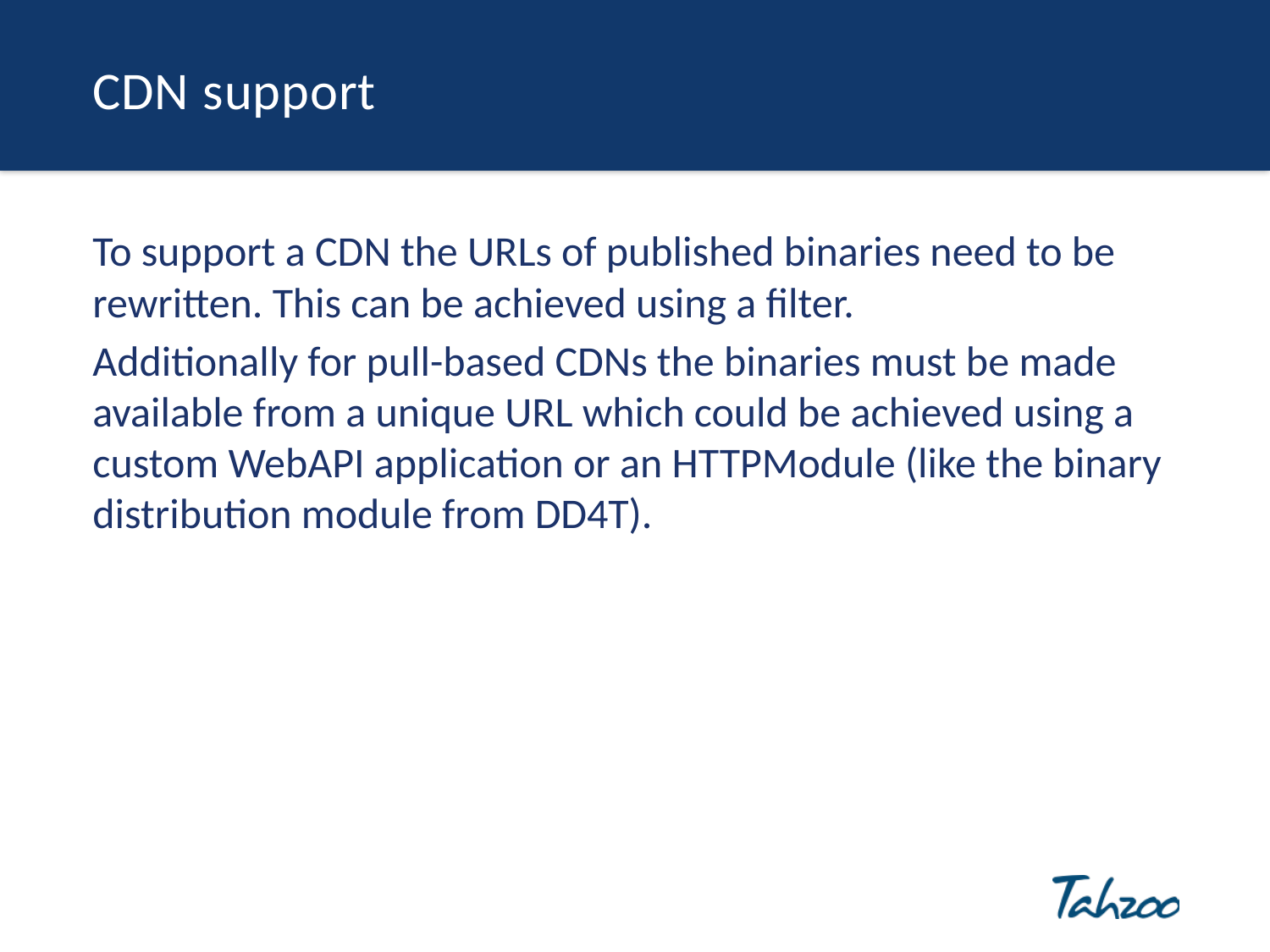

# CDN support
To support a CDN the URLs of published binaries need to be rewritten. This can be achieved using a filter.
Additionally for pull-based CDNs the binaries must be made available from a unique URL which could be achieved using a custom WebAPI application or an HTTPModule (like the binary distribution module from DD4T).